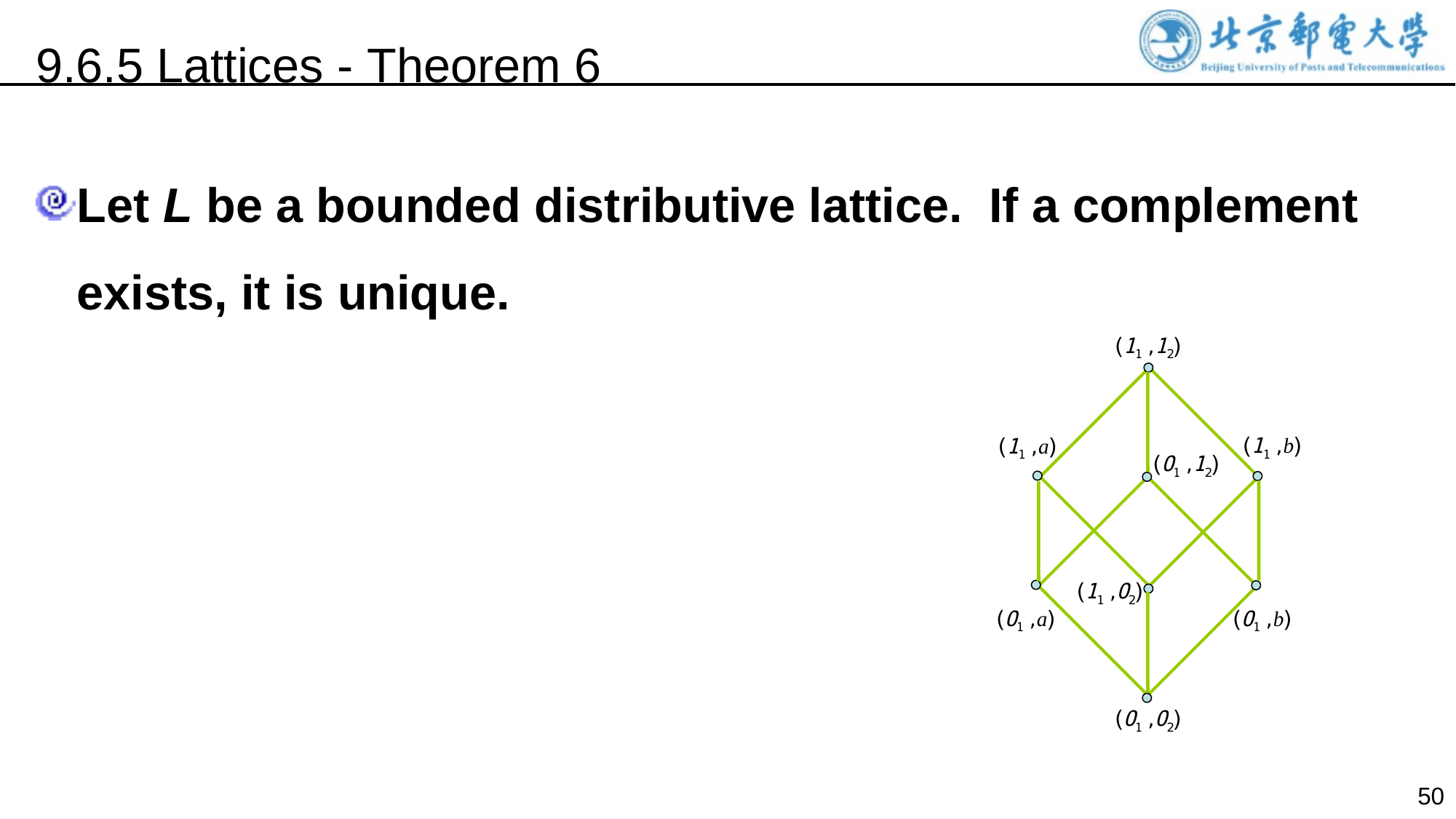

9.6.5 Lattices - Theorem 6
Let L be a bounded distributive lattice.  If a complement exists, it is unique.
(11 ,12)

(11 ,b)
(11 ,a)
(01 ,12)
(11 ,02)
(01 ,a)
(01 ,b)
(01 ,02)